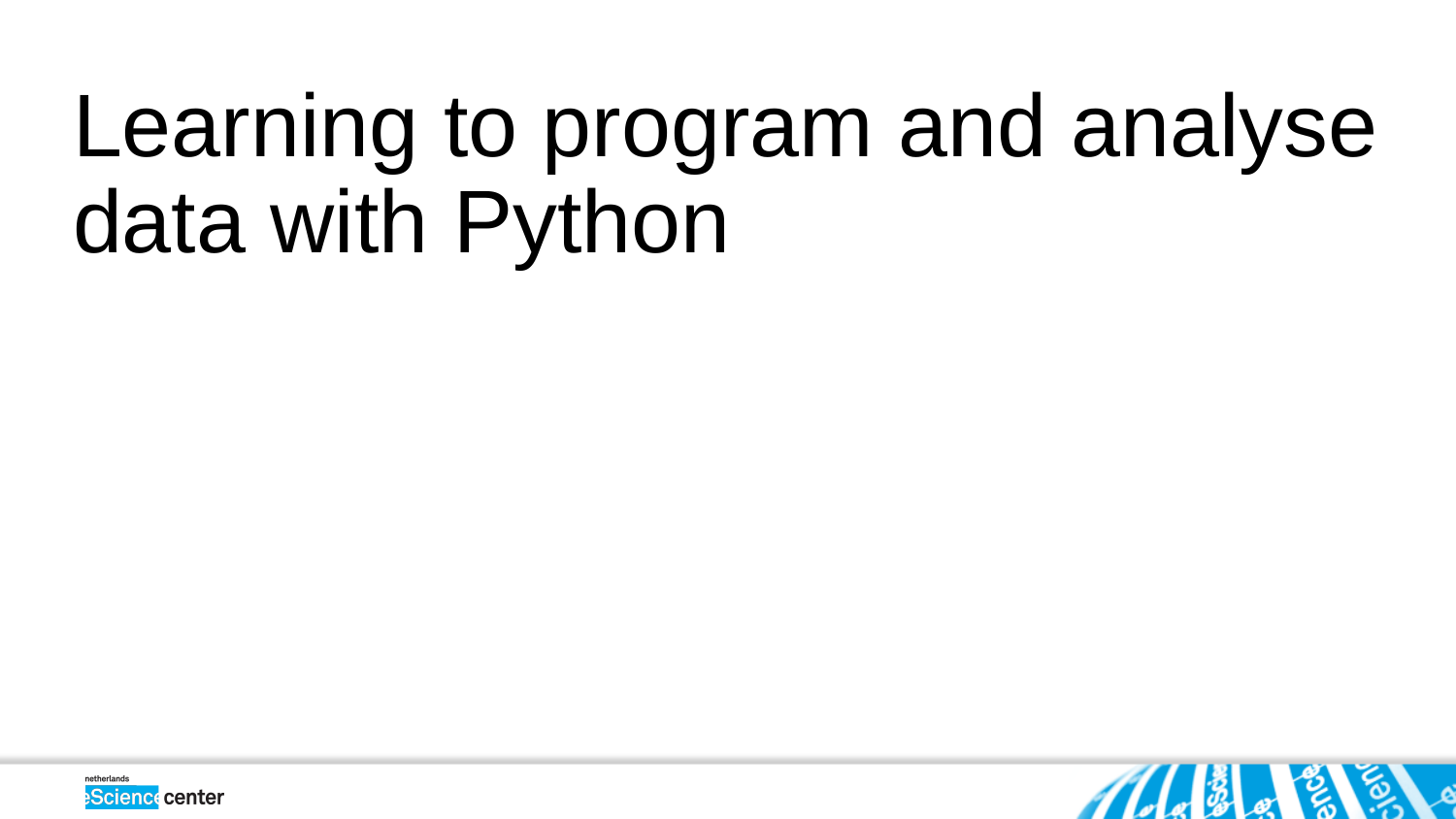

# Learning to program and analyse data with Python